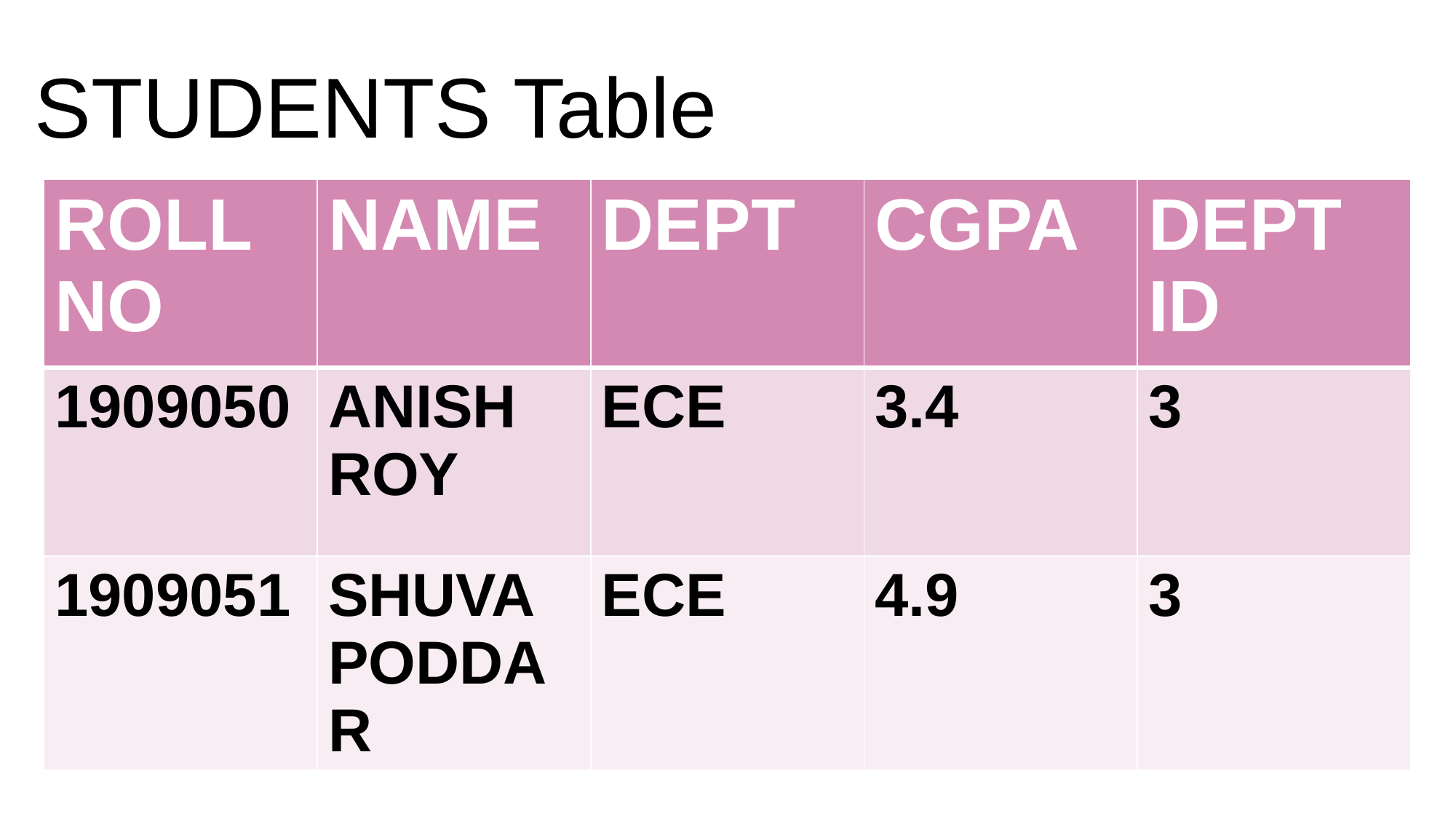

# STUDENTS Table
| ROLL NO | NAME | DEPT | CGPA | DEPT ID |
| --- | --- | --- | --- | --- |
| 1909050 | ANISH ROY | ECE | 3.4 | 3 |
| 1909051 | SHUVA PODDAR | ECE | 4.9 | 3 |